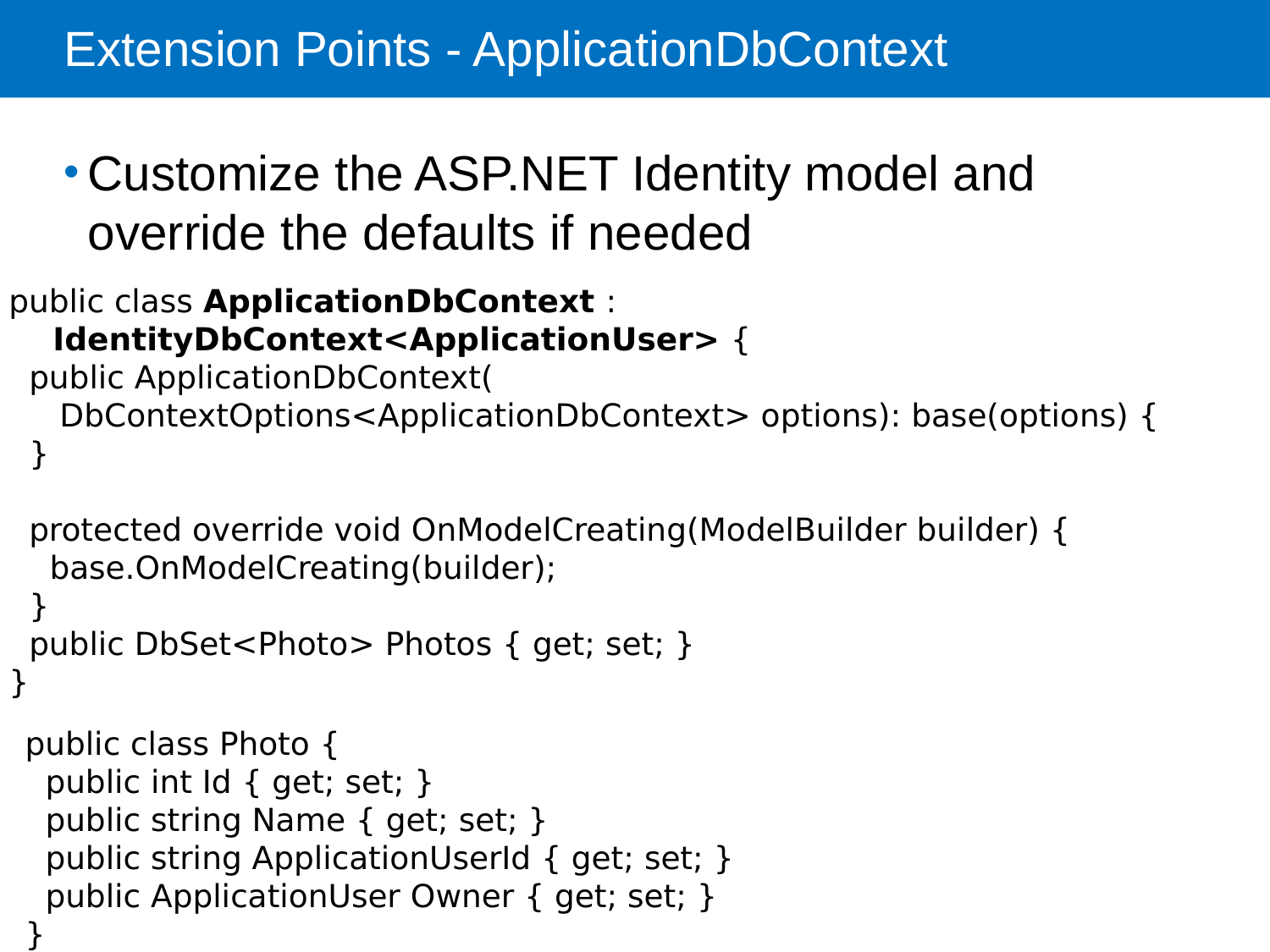

# Extension Points - ApplicationDbContext
Customize the ASP.NET Identity model and override the defaults if needed
public class ApplicationDbContext :
    IdentityDbContext<ApplicationUser> {
  public ApplicationDbContext(
     DbContextOptions<ApplicationDbContext> options): base(options) {
  }

  protected override void OnModelCreating(ModelBuilder builder) {
    base.OnModelCreating(builder);
  }
  public DbSet<Photo> Photos { get; set; }
}
public class Photo {
  public int Id { get; set; }
  public string Name { get; set; }
  public string ApplicationUserId { get; set; }
  public ApplicationUser Owner { get; set; }
}